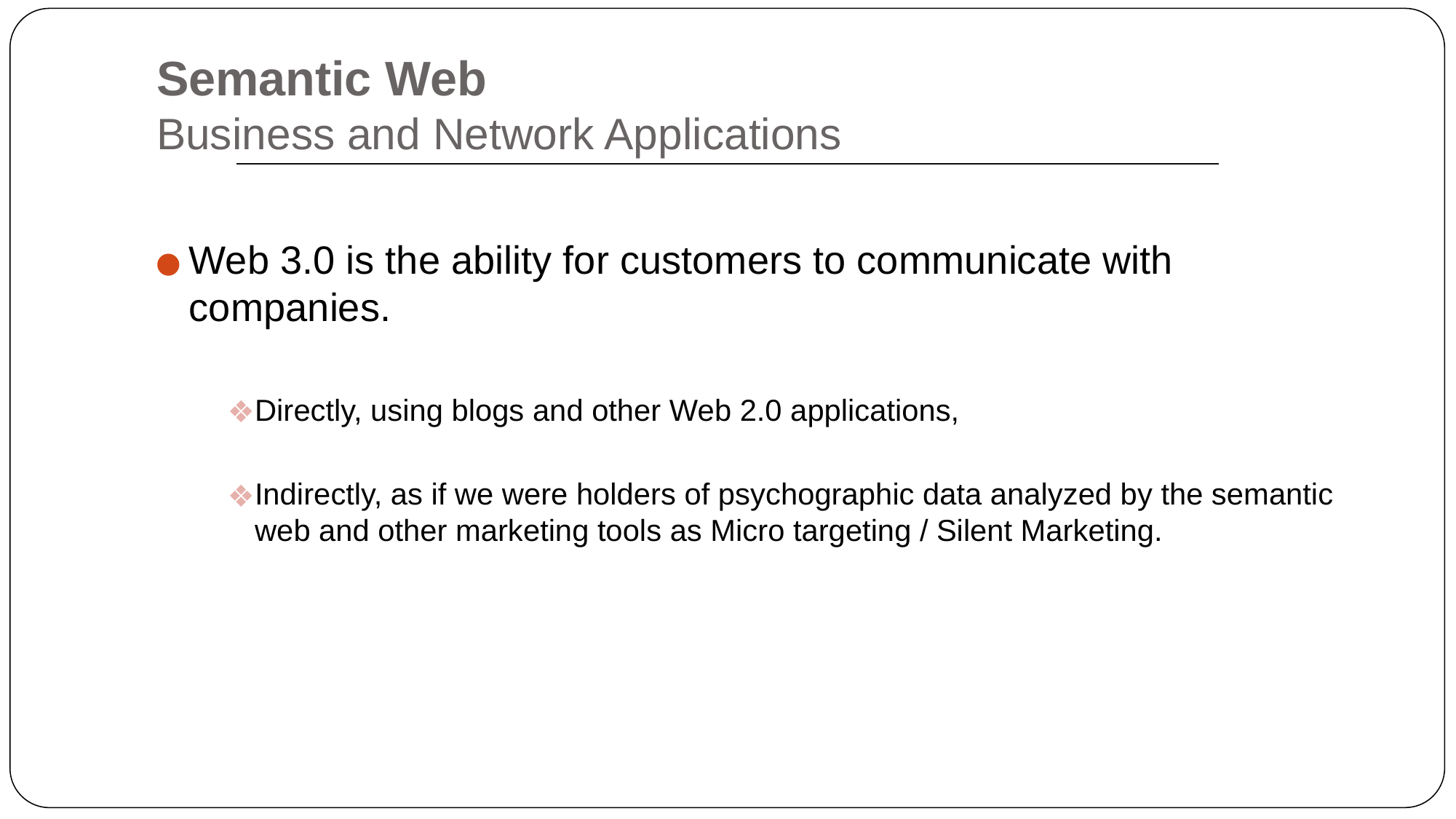

# Semantic Web Business and Network Applications

Web 3.0 is the ability for customers to communicate with companies.

Directly, using blogs and other Web 2.0 applications,

Indirectly, as if we were holders of psychographic data analyzed by the semantic web and other marketing tools as Micro targeting / Silent Marketing.